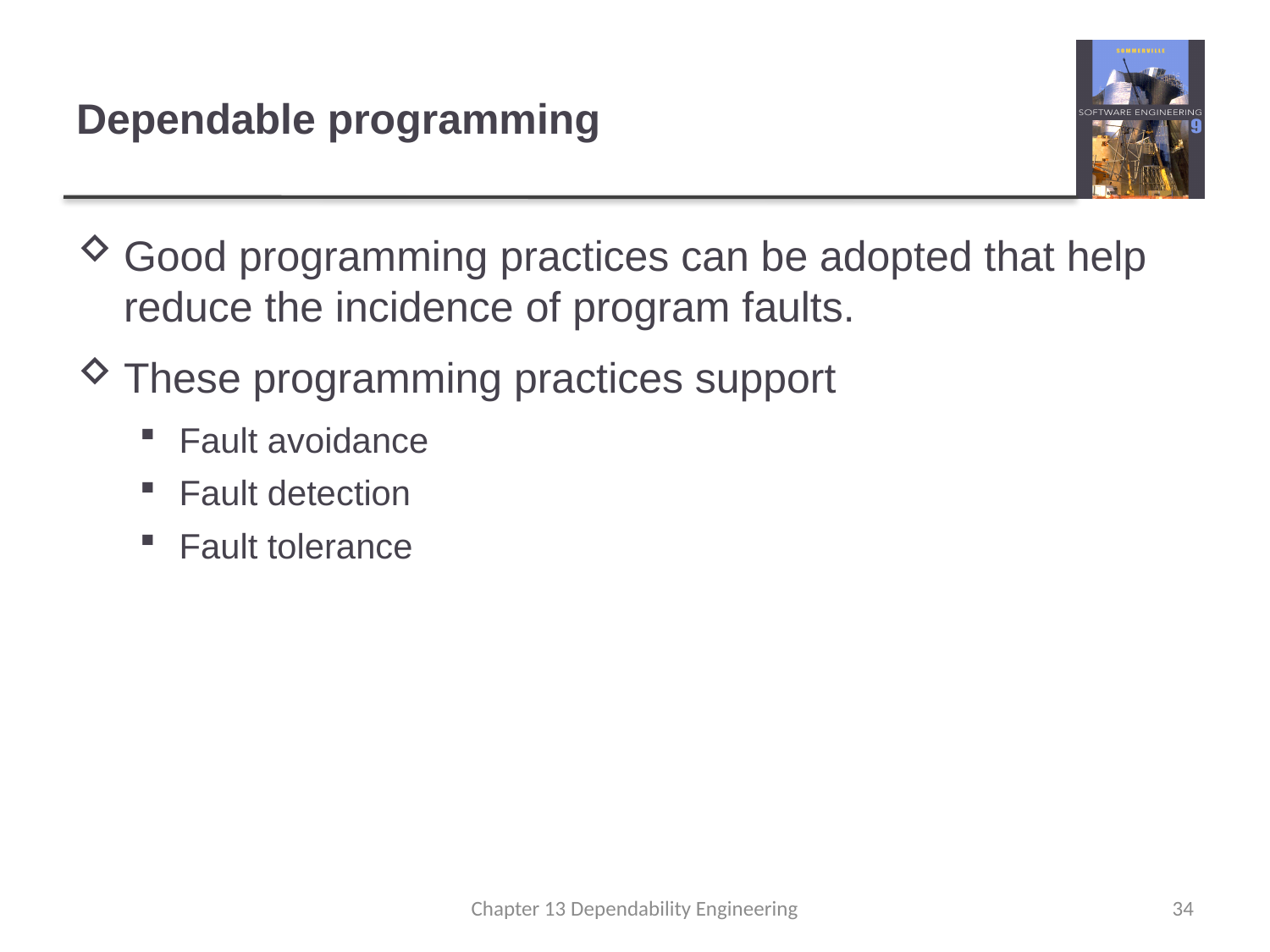

# Dependable programming
Good programming practices can be adopted that help reduce the incidence of program faults.
These programming practices support
Fault avoidance
Fault detection
Fault tolerance
Chapter 13 Dependability Engineering
34